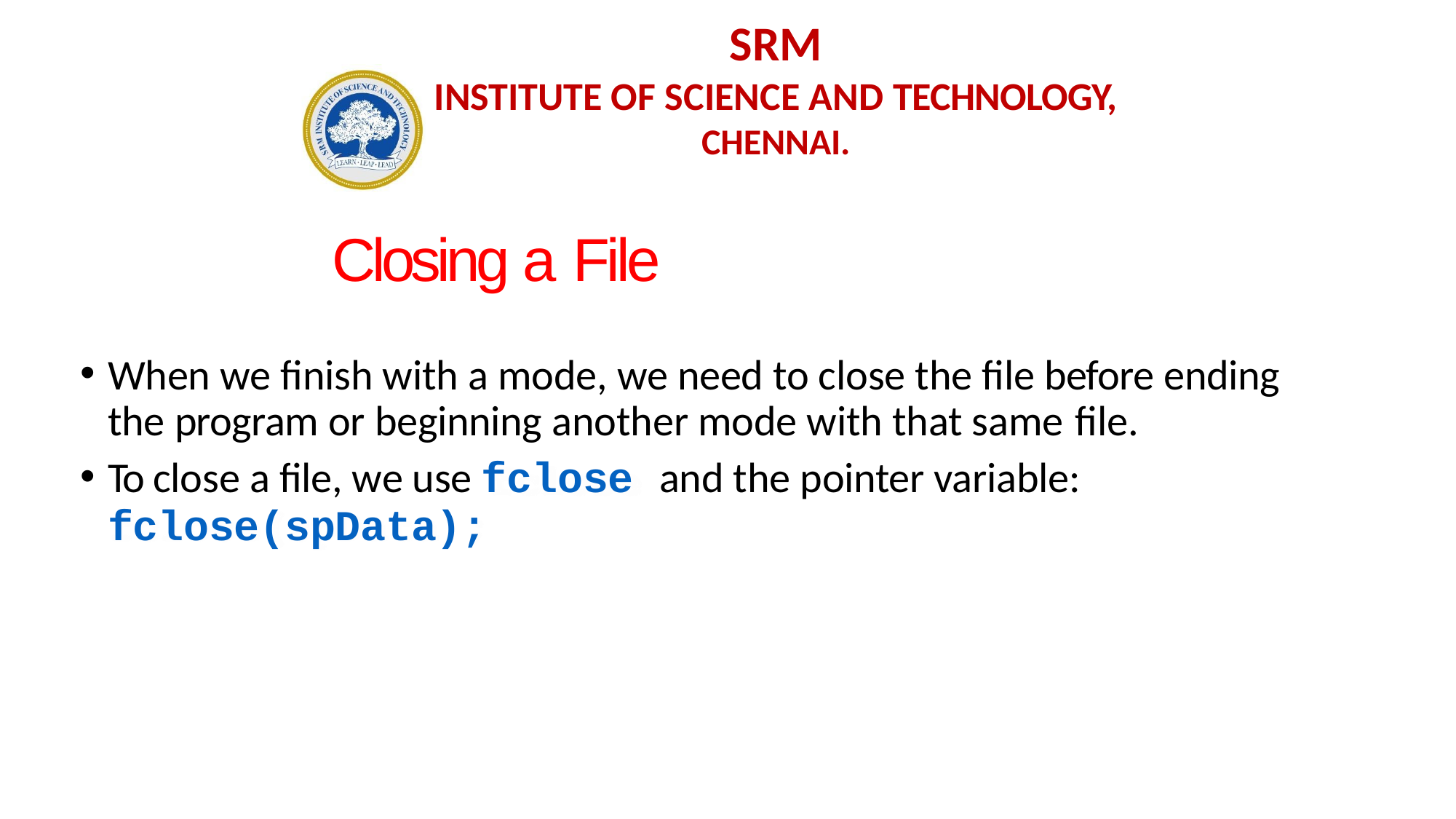

SRM
INSTITUTE OF SCIENCE AND TECHNOLOGY,
CHENNAI.

Closing a File

When we finish with a mode, we need to close the file before ending  the program or beginning another mode with that same file.
To close a file, we use fclose and the pointer variable:
fclose(spData);